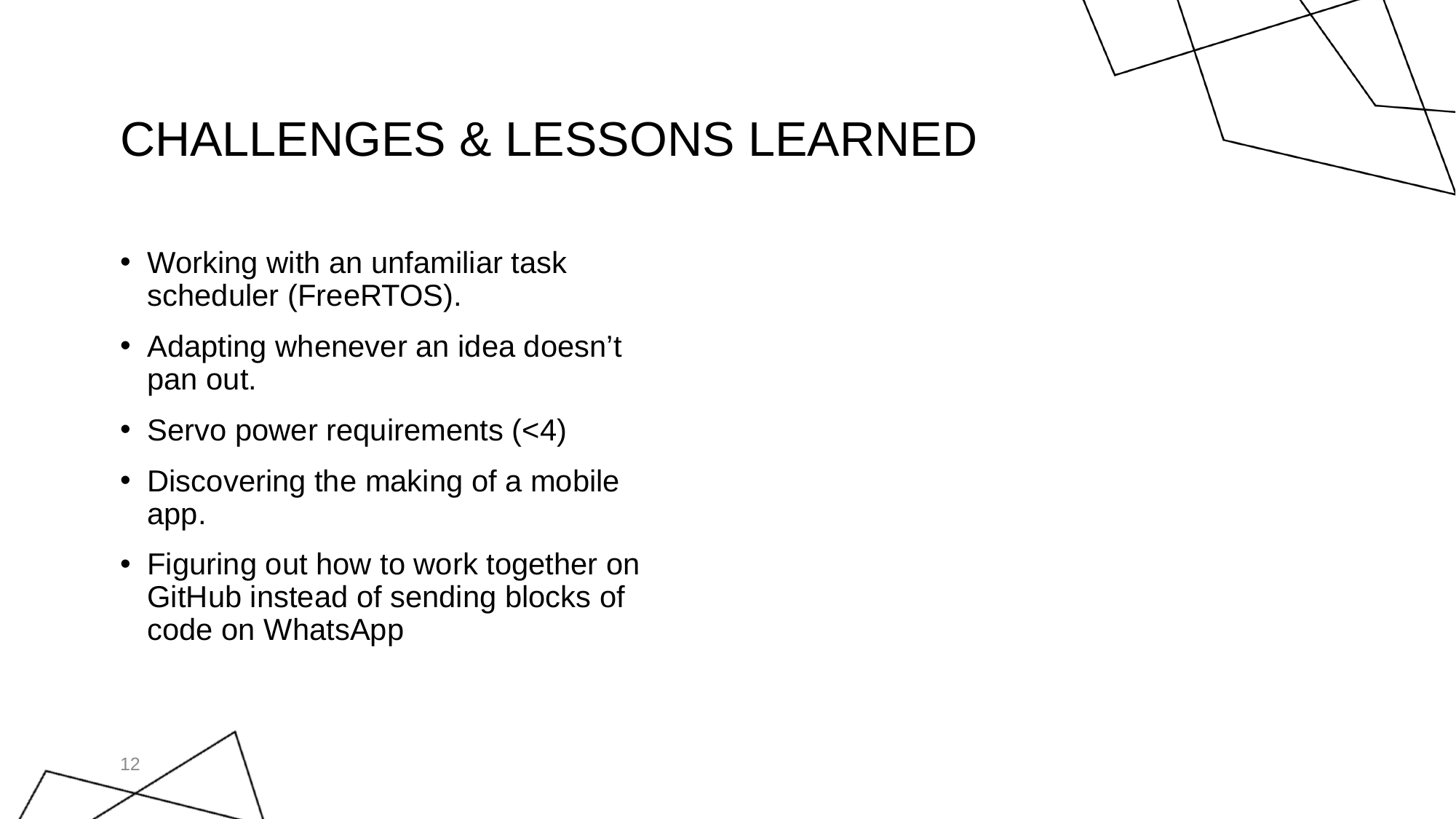

# Challenges & lessons learned
Working with an unfamiliar task scheduler (FreeRTOS).
Adapting whenever an idea doesn’t pan out.
Servo power requirements (<4)
Discovering the making of a mobile app.
Figuring out how to work together on GitHub instead of sending blocks of code on WhatsApp
12